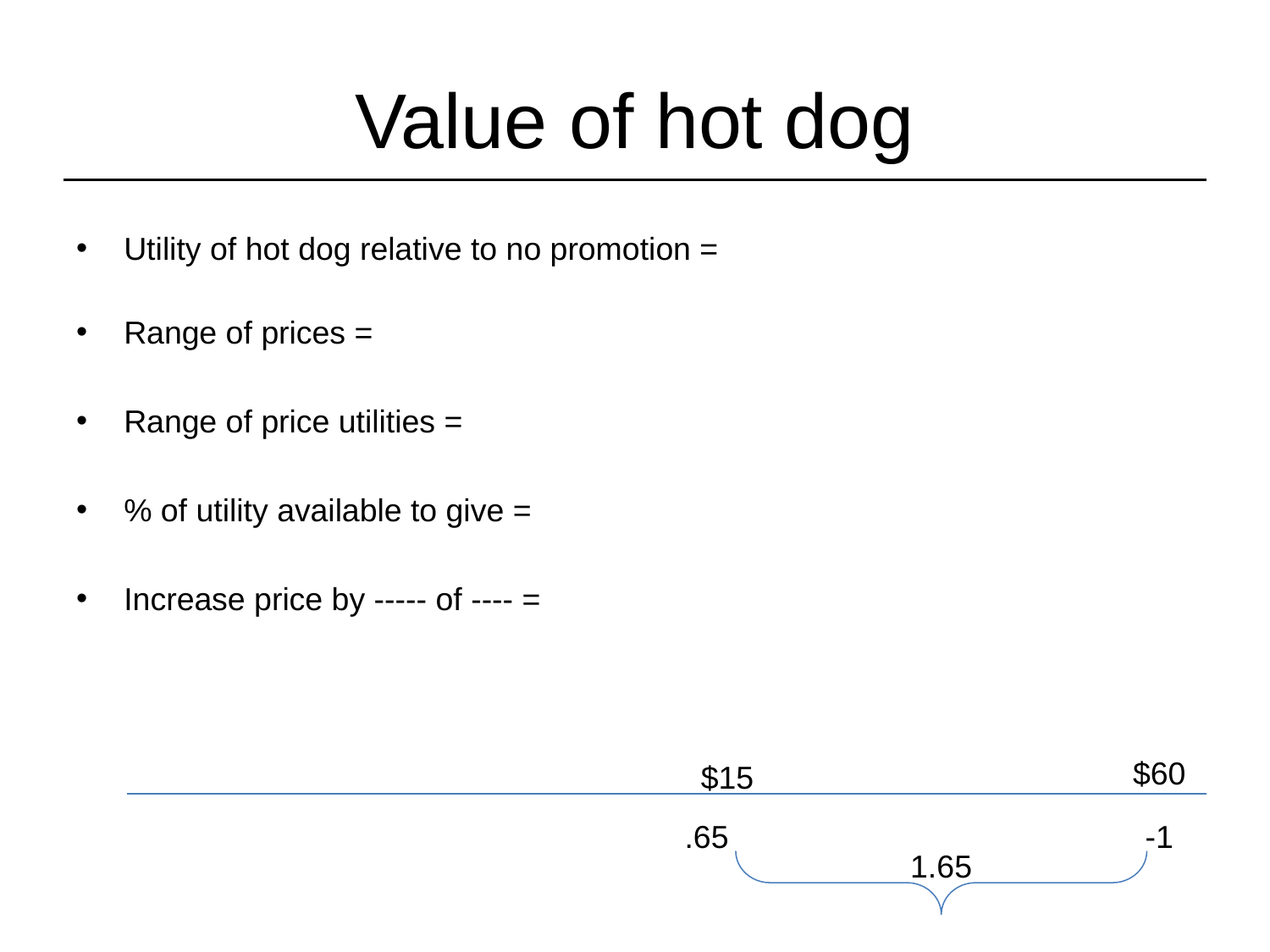

# Value of hot dog
Utility of hot dog relative to no promotion =

Range of prices =

Range of price utilities =

% of utility available to give =

Increase price by ----- of ---- =

$60
$15
-1
.65
1.65